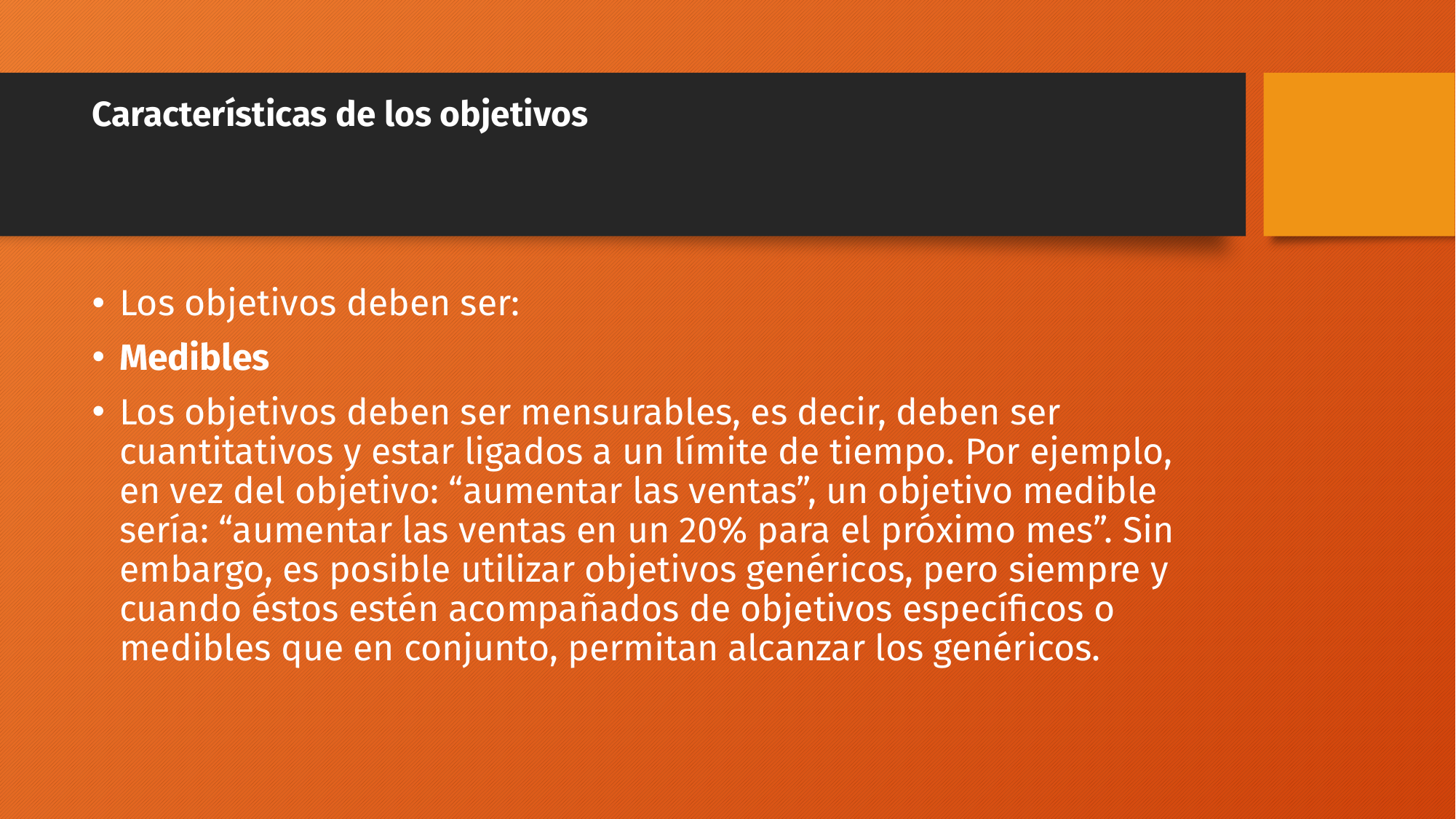

# Características de los objetivos
Los objetivos deben ser:
Medibles
Los objetivos deben ser mensurables, es decir, deben ser cuantitativos y estar ligados a un límite de tiempo. Por ejemplo, en vez del objetivo: “aumentar las ventas”, un objetivo medible sería: “aumentar las ventas en un 20% para el próximo mes”. Sin embargo, es posible utilizar objetivos genéricos, pero siempre y cuando éstos estén acompañados de objetivos específicos o medibles que en conjunto, permitan alcanzar los genéricos.